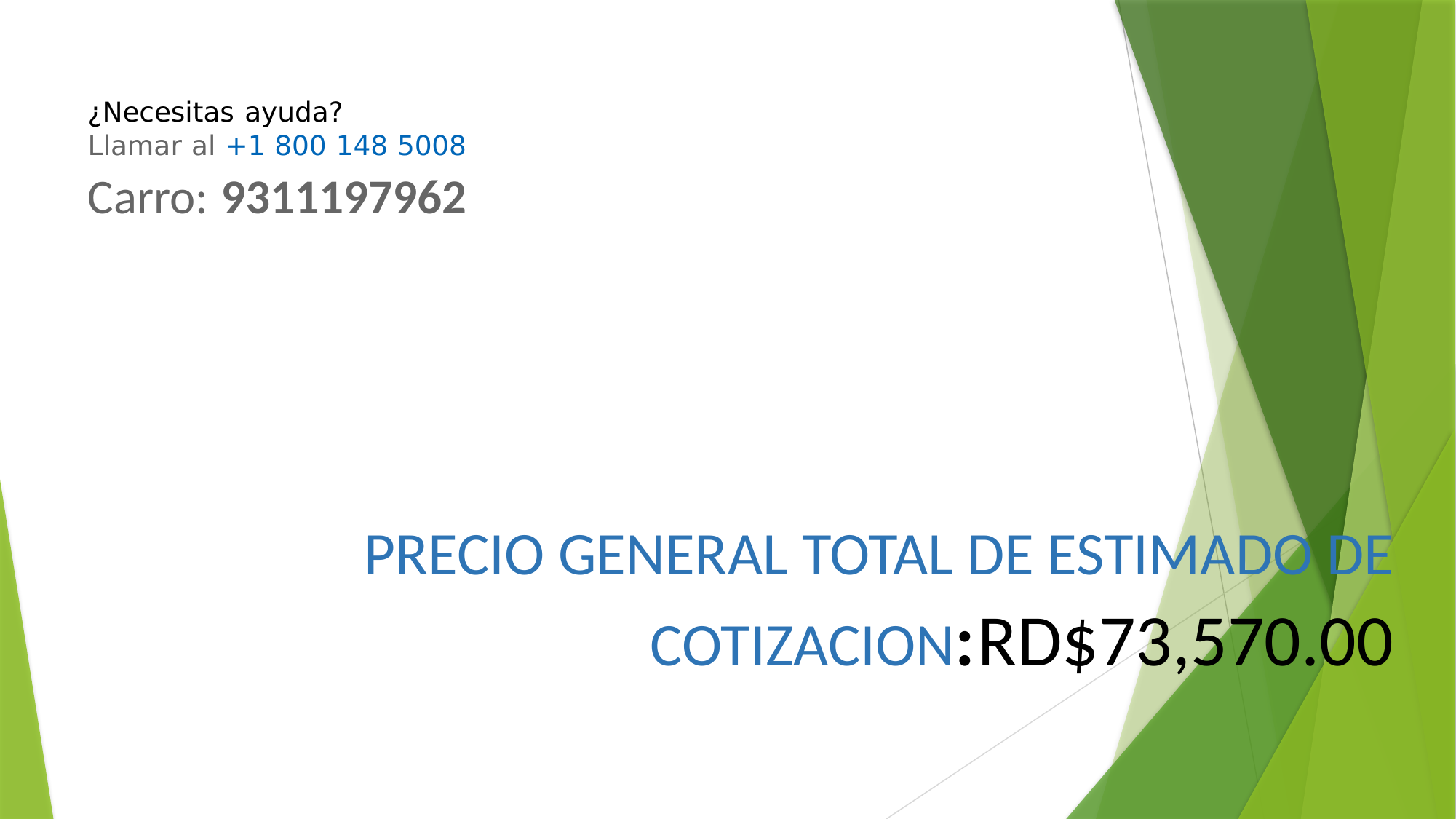

¿Necesitas ayuda?
Llamar al +1 800 148 5008
Carro: 9311197962

PRECIO GENERAL TOTAL DE ESTIMADO DE COTIZACION:	RD$73,570.00